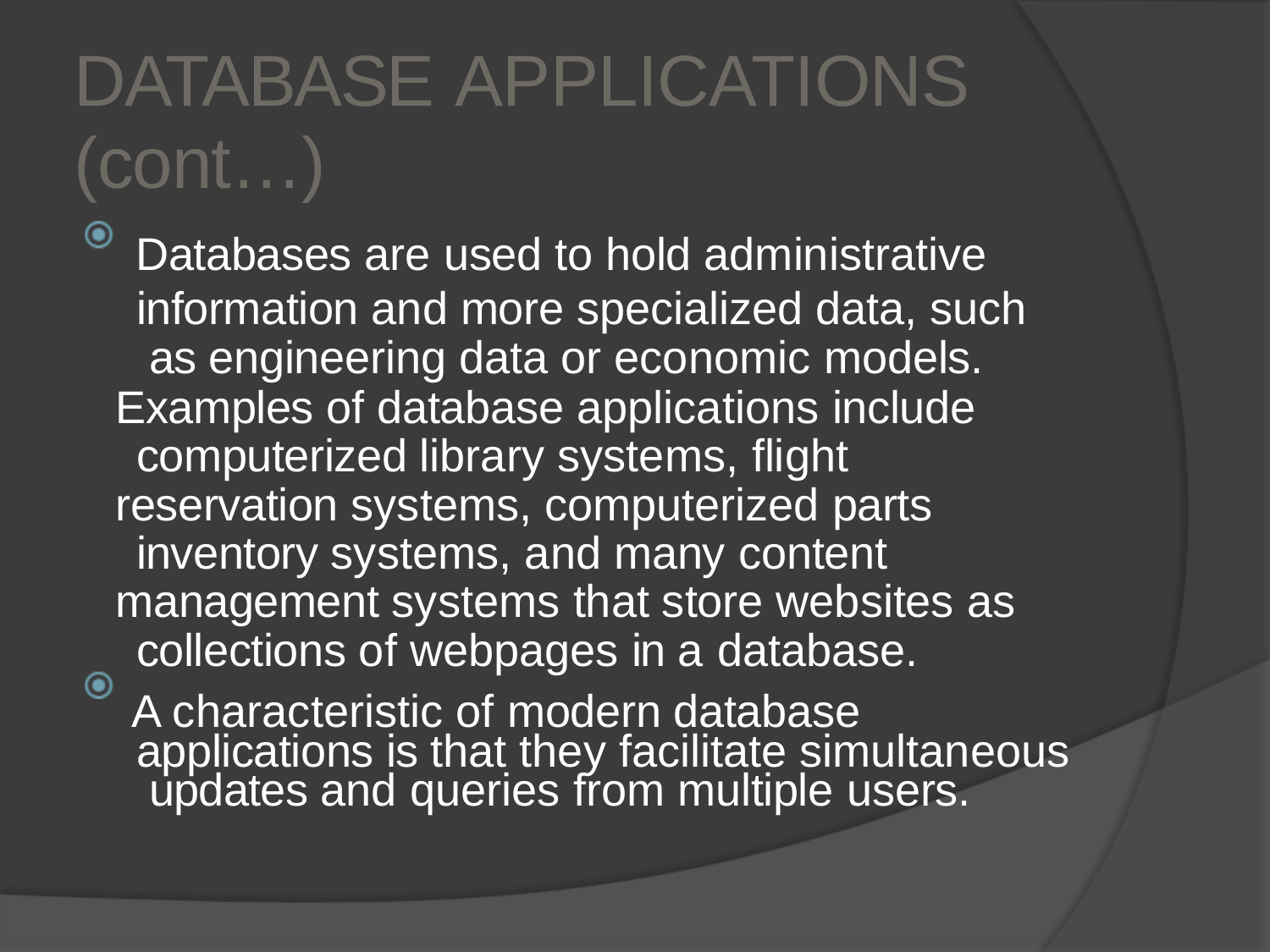

# DATABASE APPLICATIONS
(cont…)
 Databases are used to hold administrative  information and more specialized data, such  as engineering data or economic models.
Examples of database applications include  computerized library systems, flight
reservation systems, computerized parts  inventory systems, and many content
management systems that store websites as  collections of webpages in a database.
 A characteristic of modern database  applications is that they facilitate simultaneous  updates and queries from multiple users.